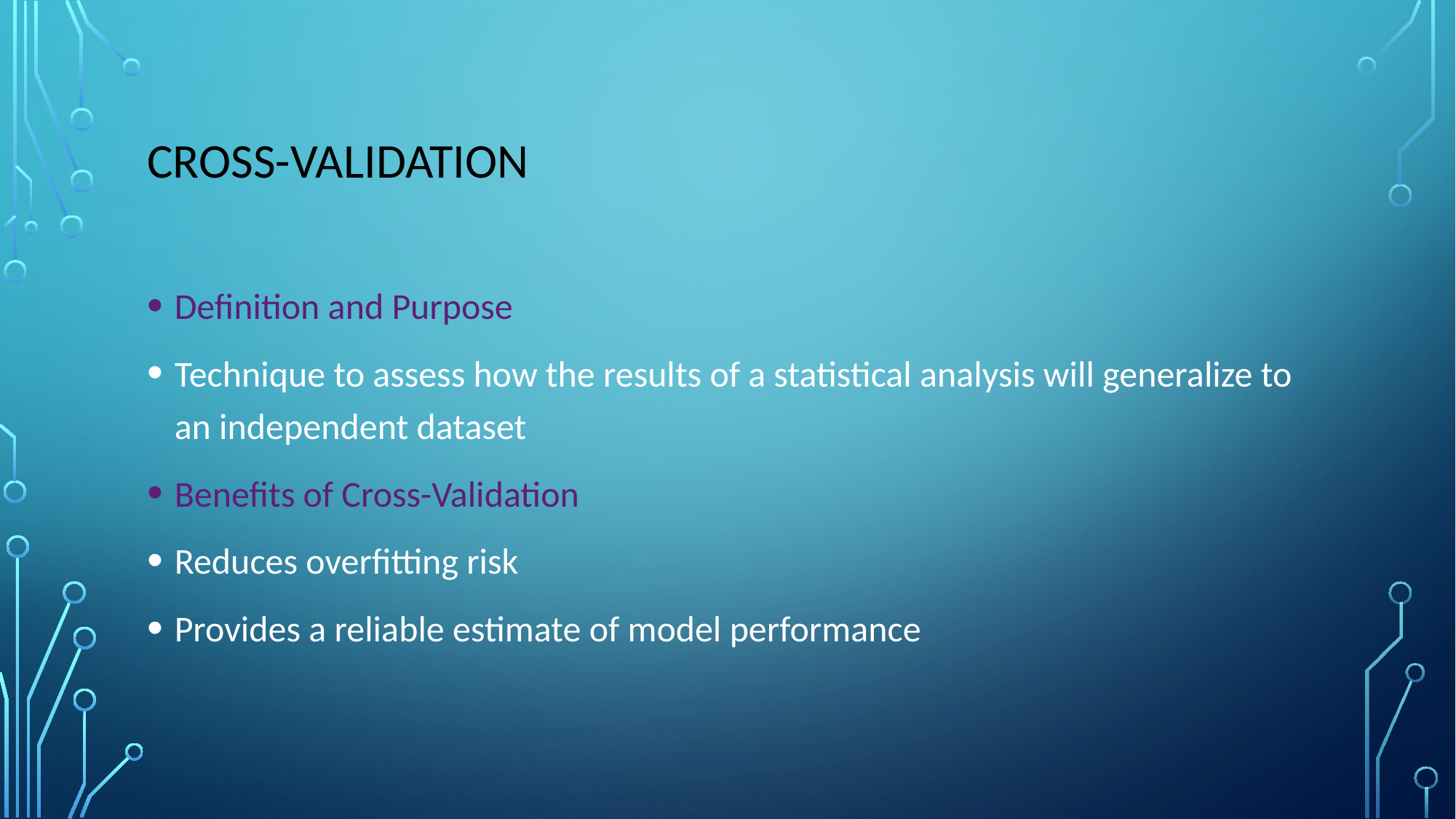

# Cross-Validation
Definition and Purpose
Technique to assess how the results of a statistical analysis will generalize to an independent dataset
Benefits of Cross-Validation
Reduces overfitting risk
Provides a reliable estimate of model performance